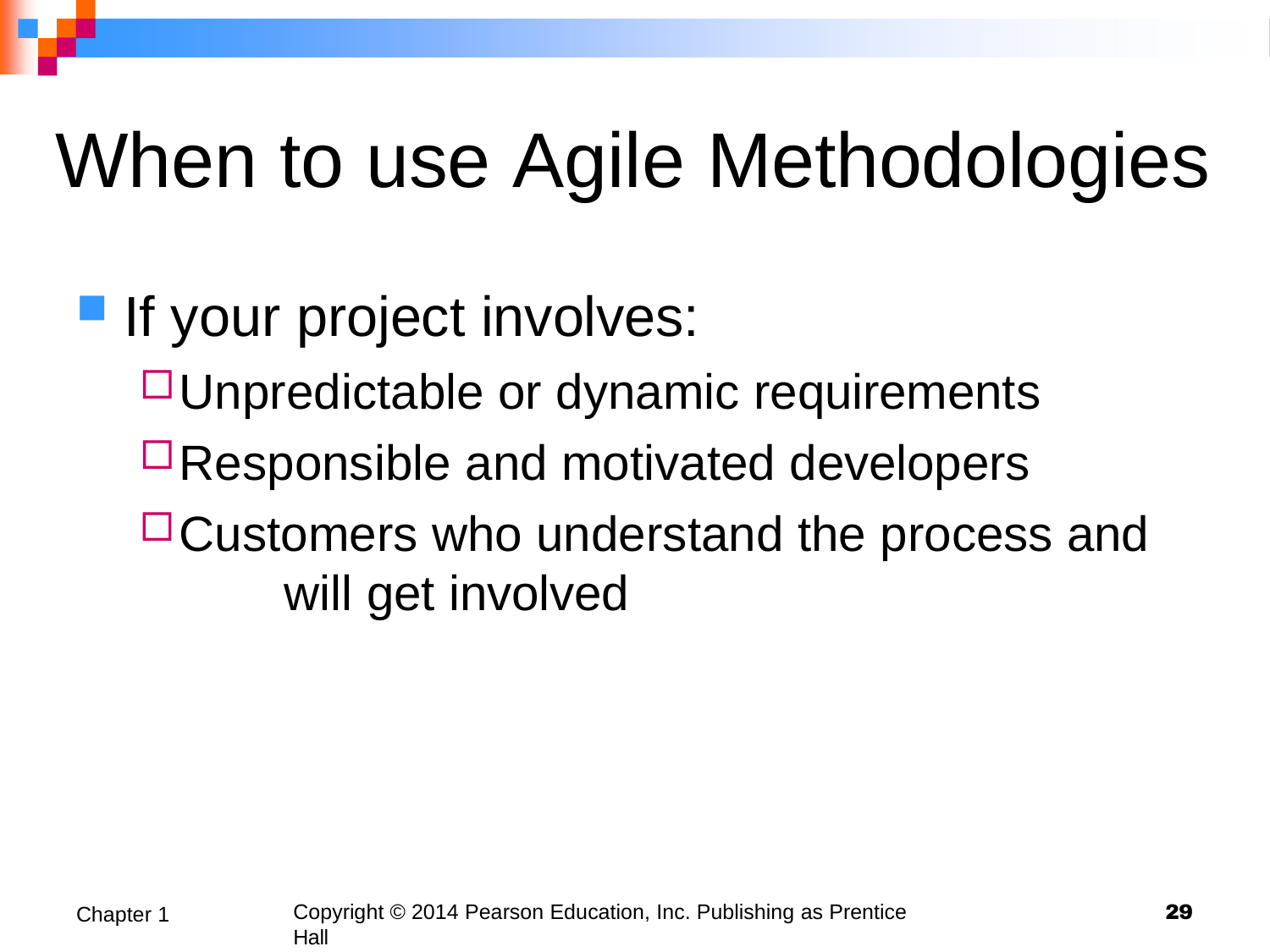

# When to use Agile Methodologies
If your project involves:
Unpredictable or dynamic requirements
Responsible and motivated developers
Customers who understand the process and 	will get involved
29
Copyright © 2014 Pearson Education, Inc. Publishing as Prentice Hall
Chapter 1